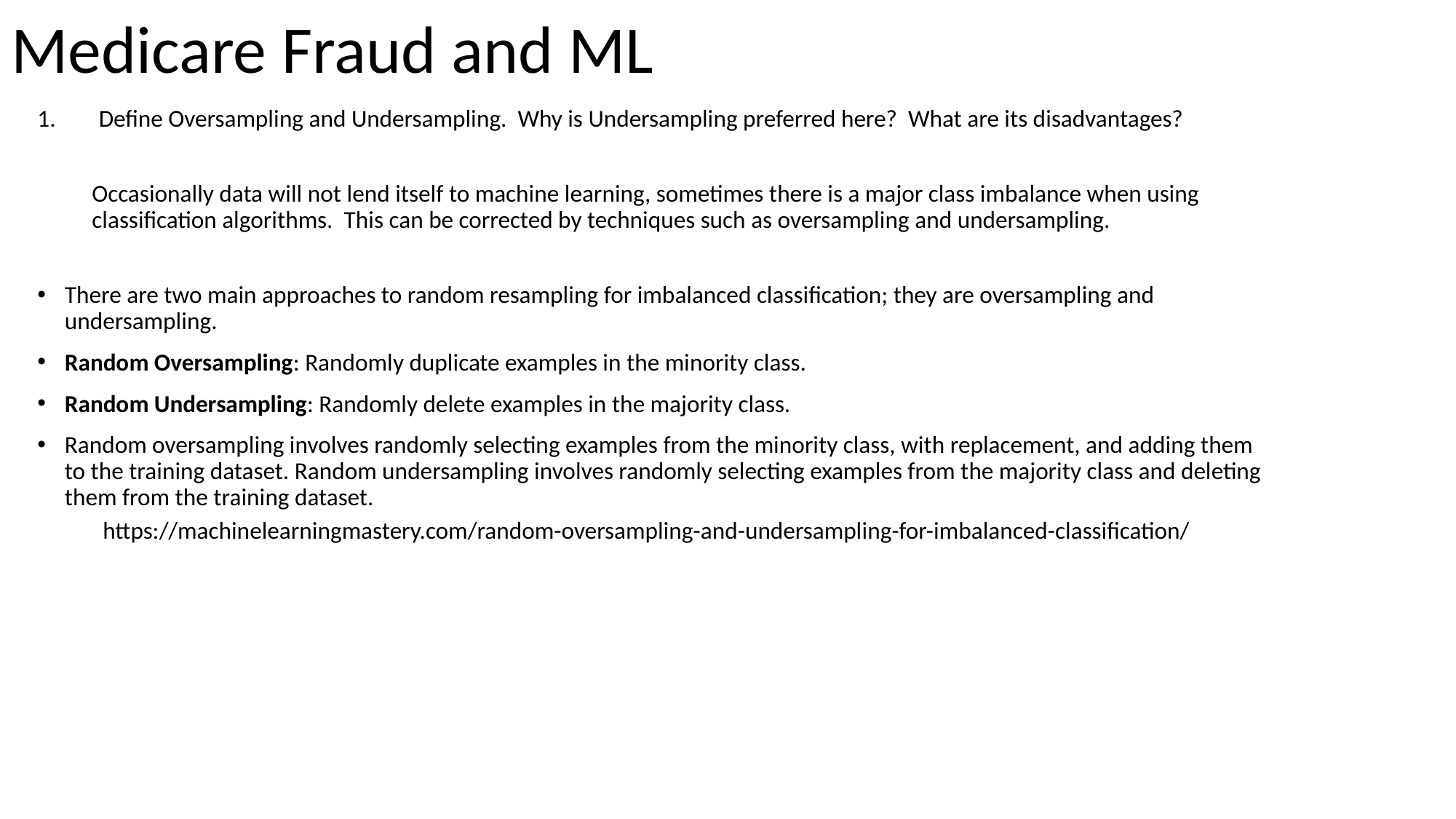

# Medicare Fraud and ML
Define Oversampling and Undersampling.  Why is Undersampling preferred here?  What are its disadvantages?

Occasionally data will not lend itself to machine learning, sometimes there is a major class imbalance when using classification algorithms.  This can be corrected by techniques such as oversampling and undersampling.

There are two main approaches to random resampling for imbalanced classification; they are oversampling and undersampling.
Random Oversampling: Randomly duplicate examples in the minority class.
Random Undersampling: Randomly delete examples in the majority class.
Random oversampling involves randomly selecting examples from the minority class, with replacement, and adding them to the training dataset. Random undersampling involves randomly selecting examples from the majority class and deleting them from the training dataset.
  https://machinelearningmastery.com/random-oversampling-and-undersampling-for-imbalanced-classification/